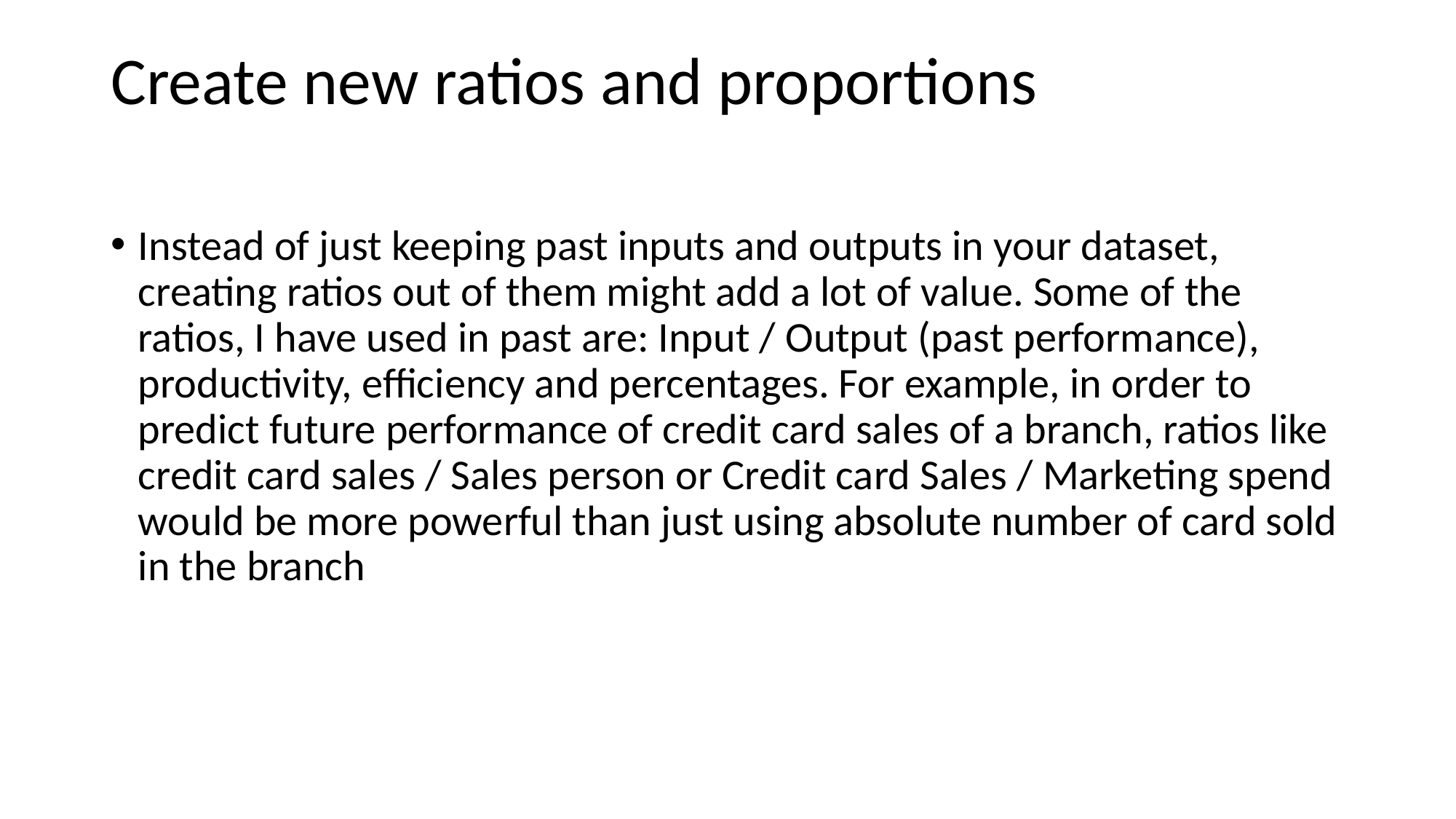

# Create new ratios and proportions
Instead of just keeping past inputs and outputs in your dataset, creating ratios out of them might add a lot of value. Some of the ratios, I have used in past are: Input / Output (past performance), productivity, efficiency and percentages. For example, in order to predict future performance of credit card sales of a branch, ratios like credit card sales / Sales person or Credit card Sales / Marketing spend would be more powerful than just using absolute number of card sold in the branch